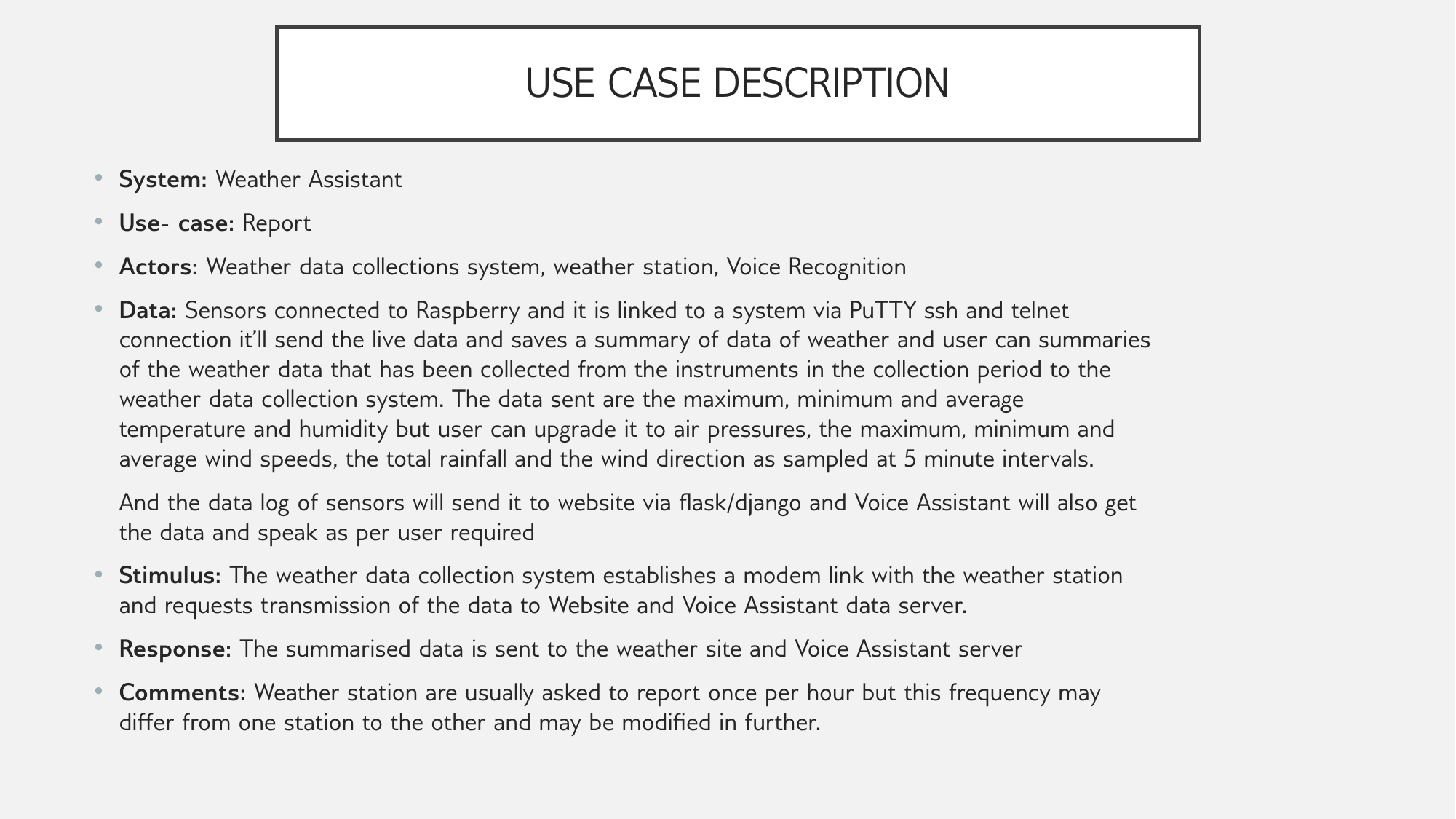

# USE CASE DESCRIPTION
System: Weather Assistant
Use- case: Report
Actors: Weather data collections system, weather station, Voice Recognition
Data: Sensors connected to Raspberry and it is linked to a system via PuTTY ssh and telnet connection it’ll send the live data and saves a summary of data of weather and user can summaries of the weather data that has been collected from the instruments in the collection period to the weather data collection system. The data sent are the maximum, minimum and average temperature and humidity but user can upgrade it to air pressures, the maximum, minimum and average wind speeds, the total rainfall and the wind direction as sampled at 5 minute intervals.
And the data log of sensors will send it to website via flask/django and Voice Assistant will also get the data and speak as per user required
Stimulus: The weather data collection system establishes a modem link with the weather station and requests transmission of the data to Website and Voice Assistant data server.
Response: The summarised data is sent to the weather site and Voice Assistant server
Comments: Weather station are usually asked to report once per hour but this frequency may differ from one station to the other and may be modified in further.